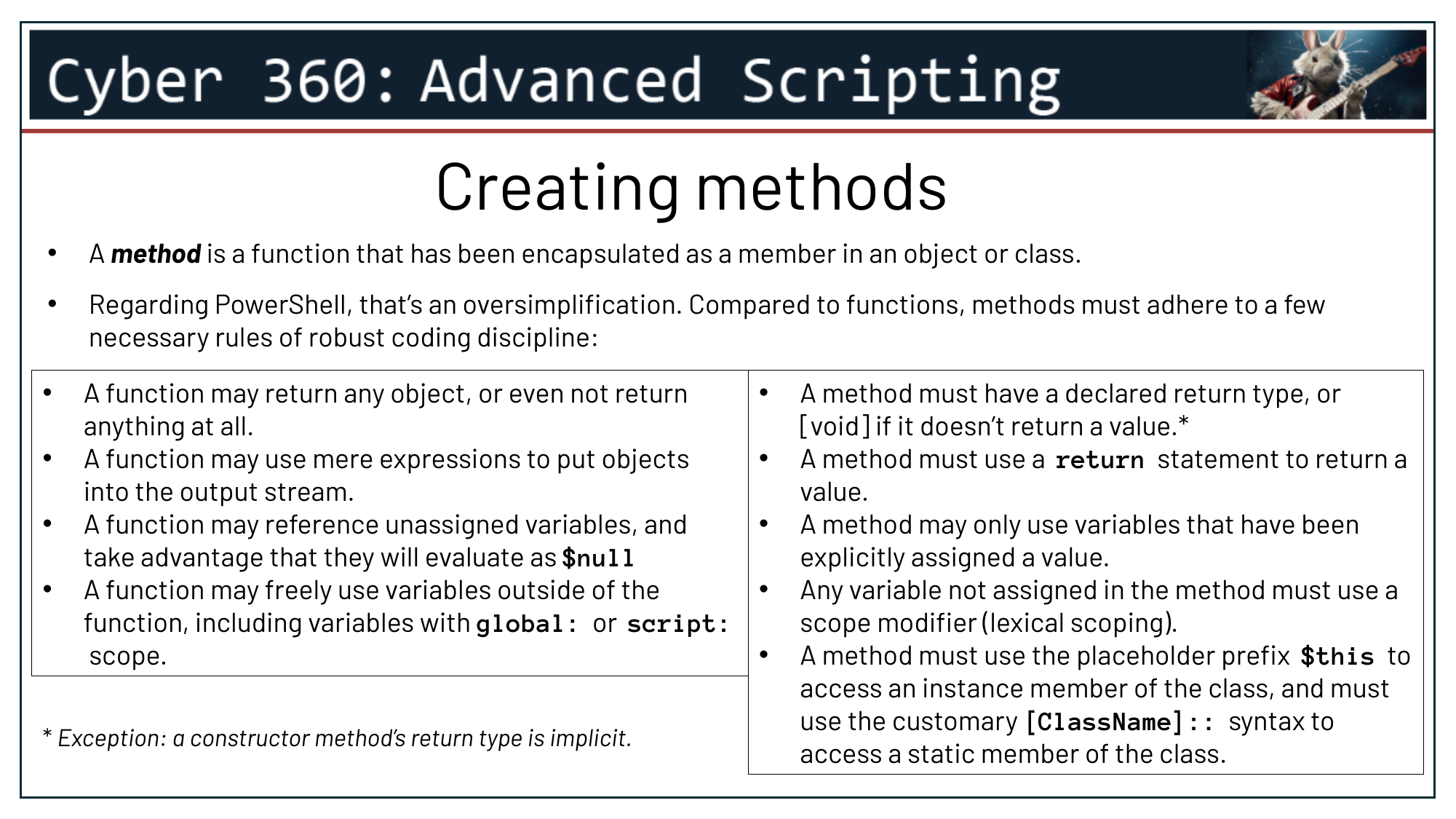

Creating methods
A method is a function that has been encapsulated as a member in an object or class.
Regarding PowerShell, that’s an oversimplification. Compared to functions, methods must adhere to a few necessary rules of robust coding discipline:
A function may return any object, or even not return anything at all.
A function may use mere expressions to put objects into the output stream.
A function may reference unassigned variables, and take advantage that they will evaluate as $null
A function may freely use variables outside of the function, including variables with global:  or  script:  scope.
A method must have a declared return type, or [void] if it doesn’t return a value.*
A method must use a  return  statement to return a value.
A method may only use variables that have been explicitly assigned a value.
Any variable not assigned in the method must use a scope modifier (lexical scoping).
A method must use the placeholder prefix  $this  to access an instance member of the class, and must use the customary [ClassName]::  syntax to access a static member of the class.
* Exception: a constructor method’s return type is implicit.